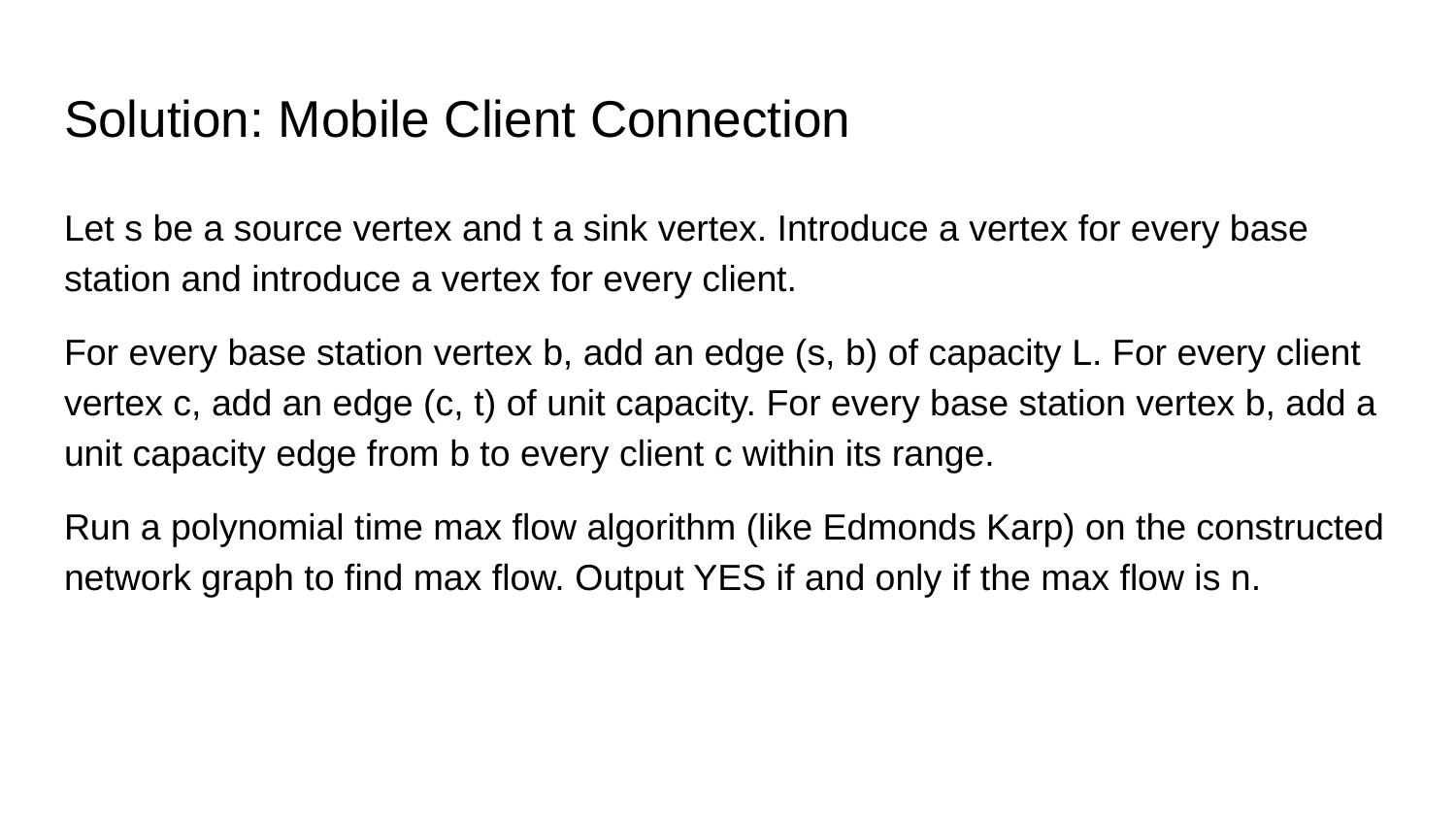

# Solution: Mobile Client Connection

Let s be a source vertex and t a sink vertex. Introduce a vertex for every base station and introduce a vertex for every client.
For every base station vertex b, add an edge (s, b) of capacity L. For every client vertex c, add an edge (c, t) of unit capacity. For every base station vertex b, add a unit capacity edge from b to every client c within its range.
Run a polynomial time max flow algorithm (like Edmonds Karp) on the constructed network graph to find max flow. Output YES if and only if the max flow is n.